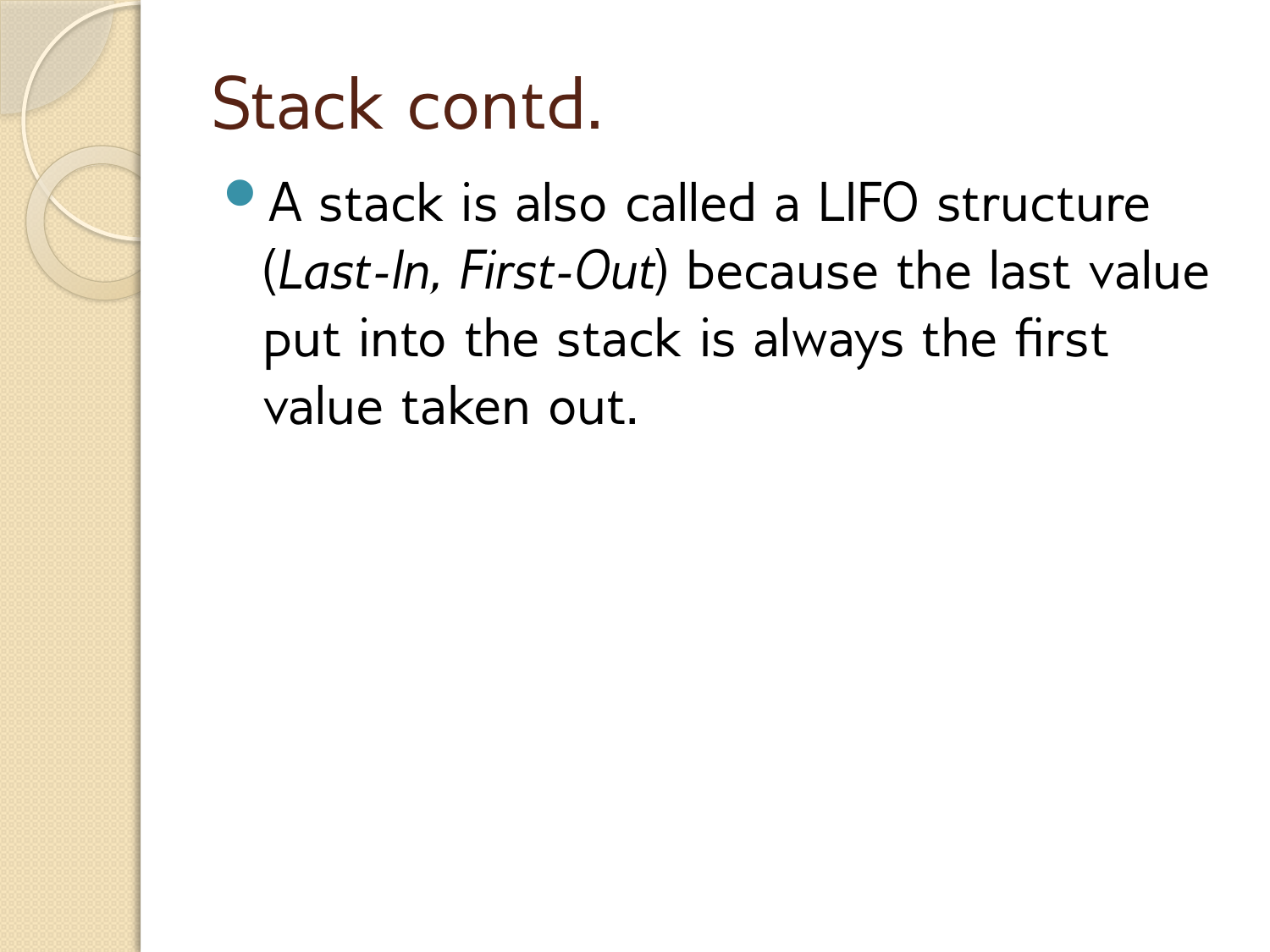

# Stack contd.
A stack is also called a LIFO structure (Last-In, First-Out) because the last value put into the stack is always the first value taken out.